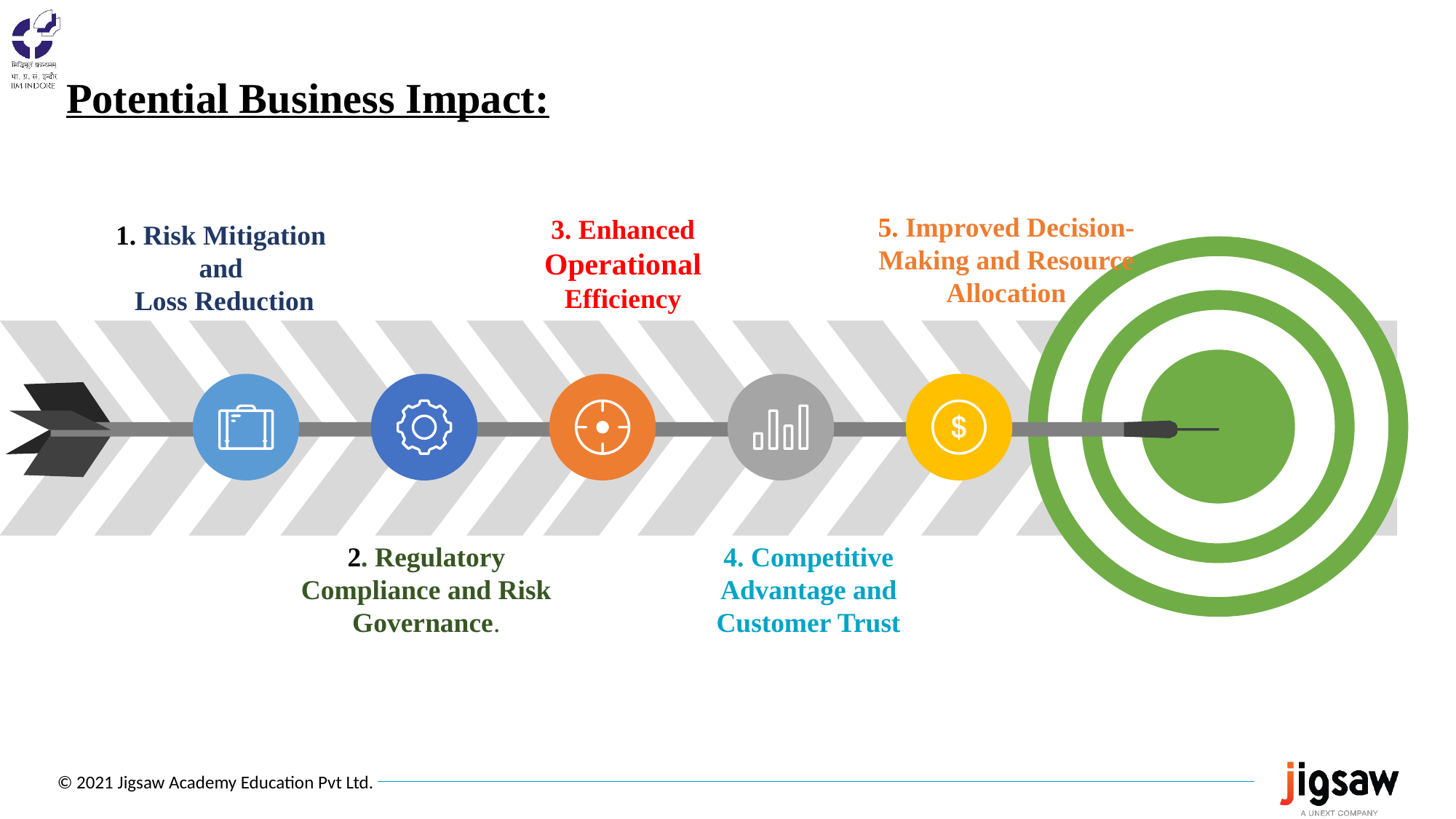

# Potential Business Impact:
5. Improved Decision-Making and Resource Allocation
3. Enhanced Operational Efficiency
1. Risk Mitigation
and
Loss Reduction

2. Regulatory Compliance and Risk Governance.
4. Competitive Advantage and Customer Trust